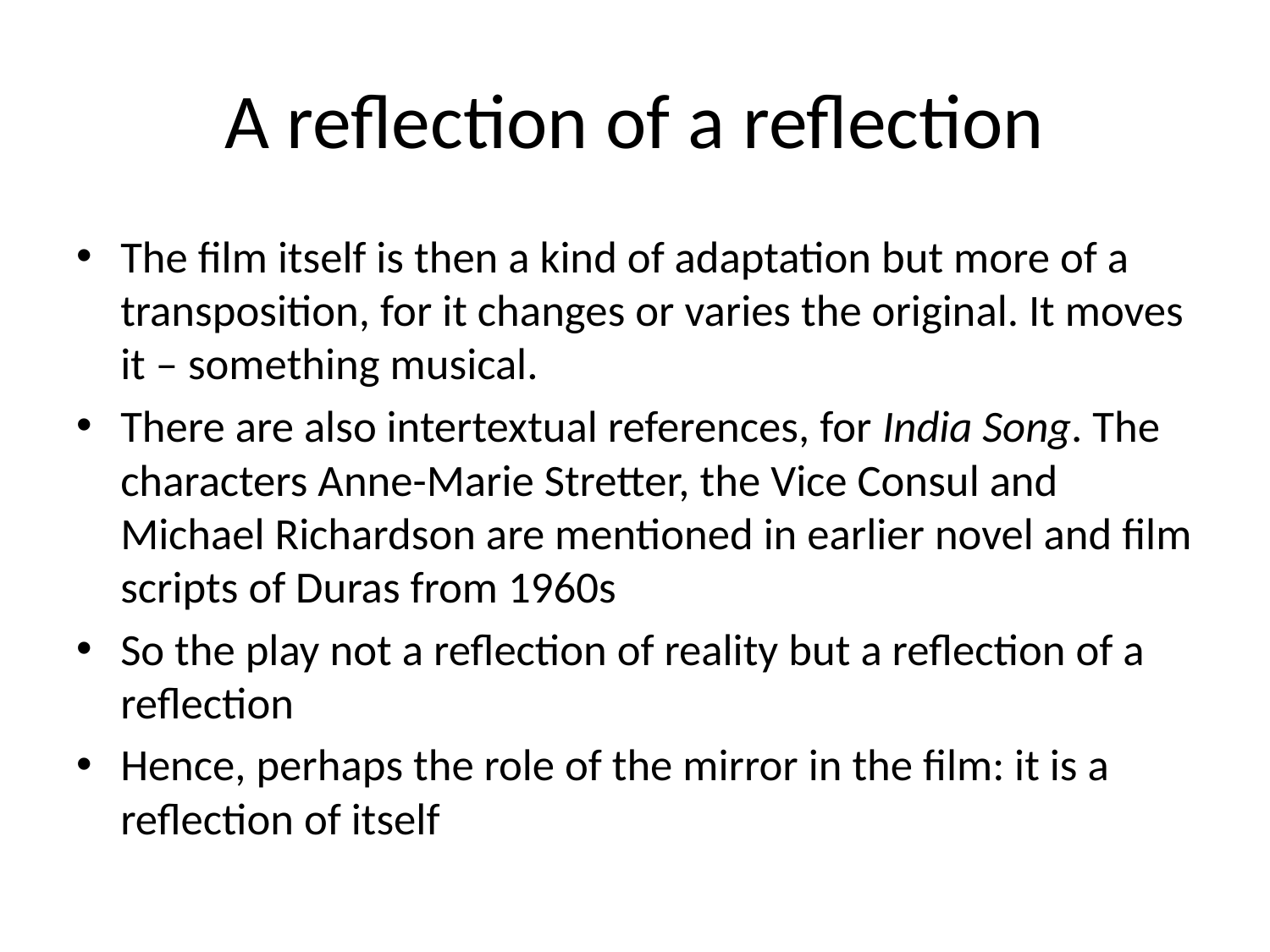

# A reflection of a reflection
The film itself is then a kind of adaptation but more of a transposition, for it changes or varies the original. It moves it – something musical.
There are also intertextual references, for India Song. The characters Anne-Marie Stretter, the Vice Consul and Michael Richardson are mentioned in earlier novel and film scripts of Duras from 1960s
So the play not a reflection of reality but a reflection of a reflection
Hence, perhaps the role of the mirror in the film: it is a reflection of itself